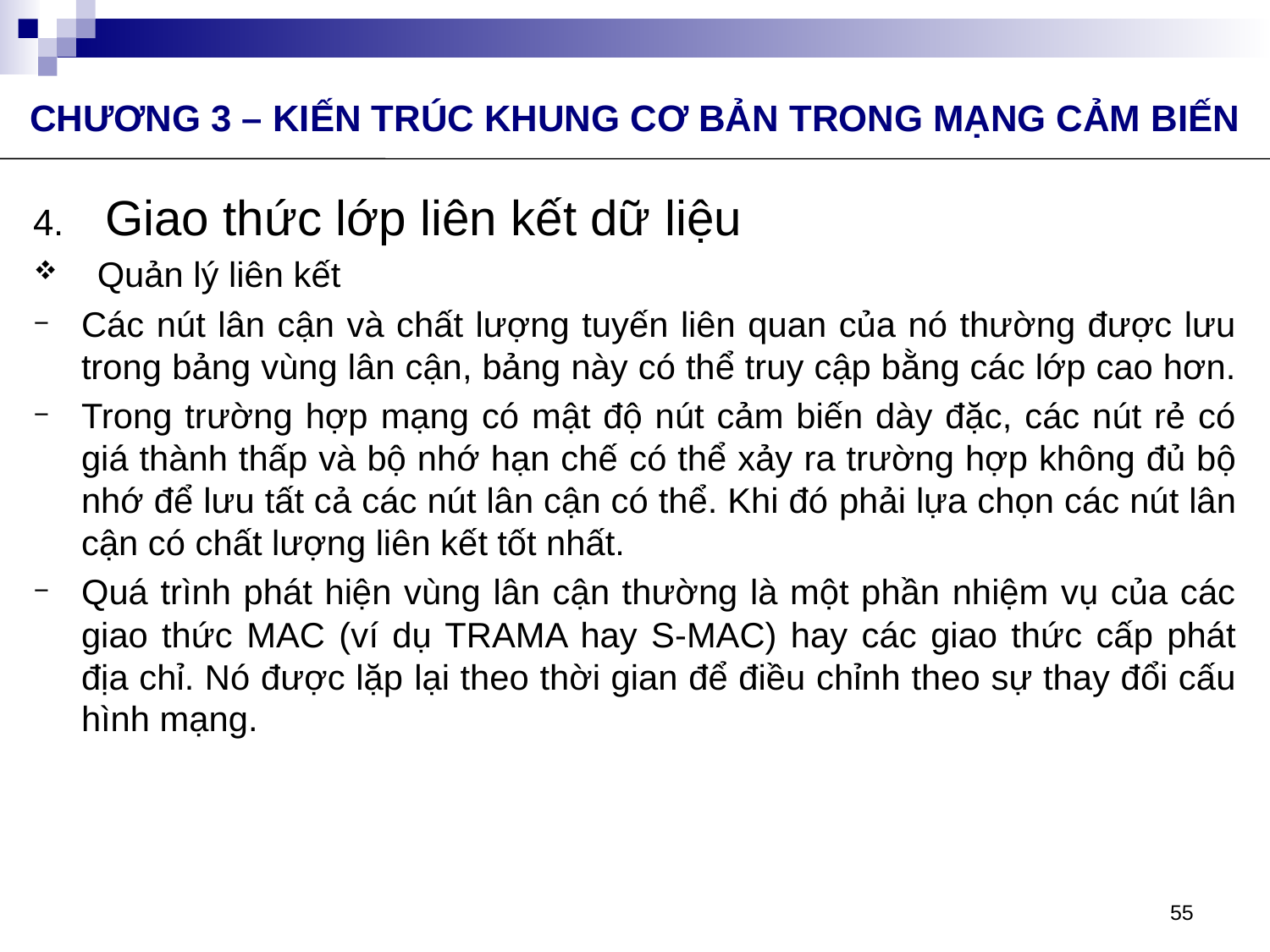

CHƯƠNG 3 – KIẾN TRÚC KHUNG CƠ BẢN TRONG MẠNG CẢM BIẾN

Giao thức lớp liên kết dữ liệu
Quản lý liên kết
Các nút lân cận và chất lượng tuyến liên quan của nó thường được lưu trong bảng vùng lân cận, bảng này có thể truy cập bằng các lớp cao hơn.
Trong trường hợp mạng có mật độ nút cảm biến dày đặc, các nút rẻ có giá thành thấp và bộ nhớ hạn chế có thể xảy ra trường hợp không đủ bộ nhớ để lưu tất cả các nút lân cận có thể. Khi đó phải lựa chọn các nút lân cận có chất lượng liên kết tốt nhất.
Quá trình phát hiện vùng lân cận thường là một phần nhiệm vụ của các giao thức MAC (ví dụ TRAMA hay S-MAC) hay các giao thức cấp phát địa chỉ. Nó được lặp lại theo thời gian để điều chỉnh theo sự thay đổi cấu hình mạng.
55